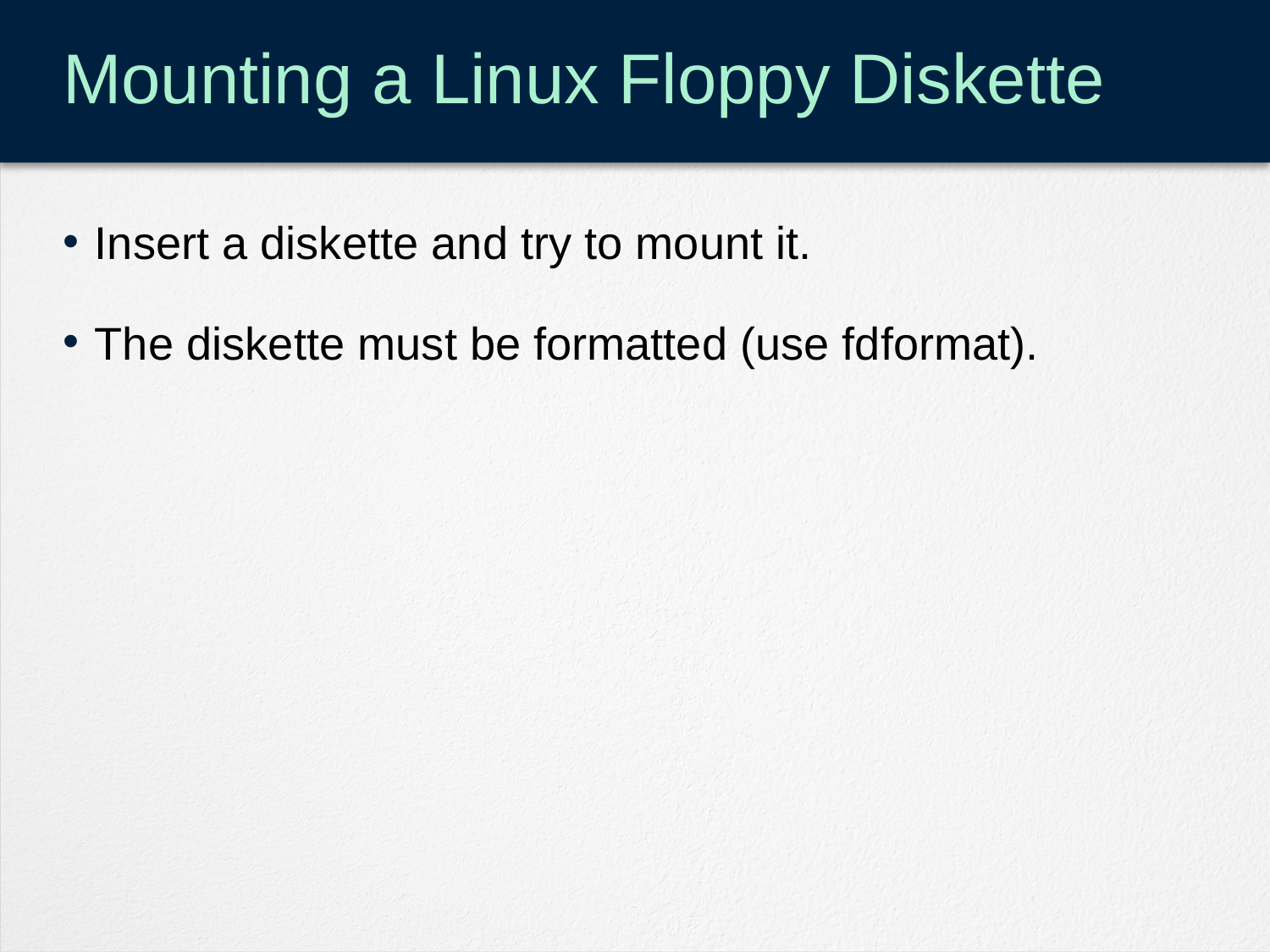

# Mounting a Linux Floppy Diskette
Insert a diskette and try to mount it.
The diskette must be formatted (use fdformat).